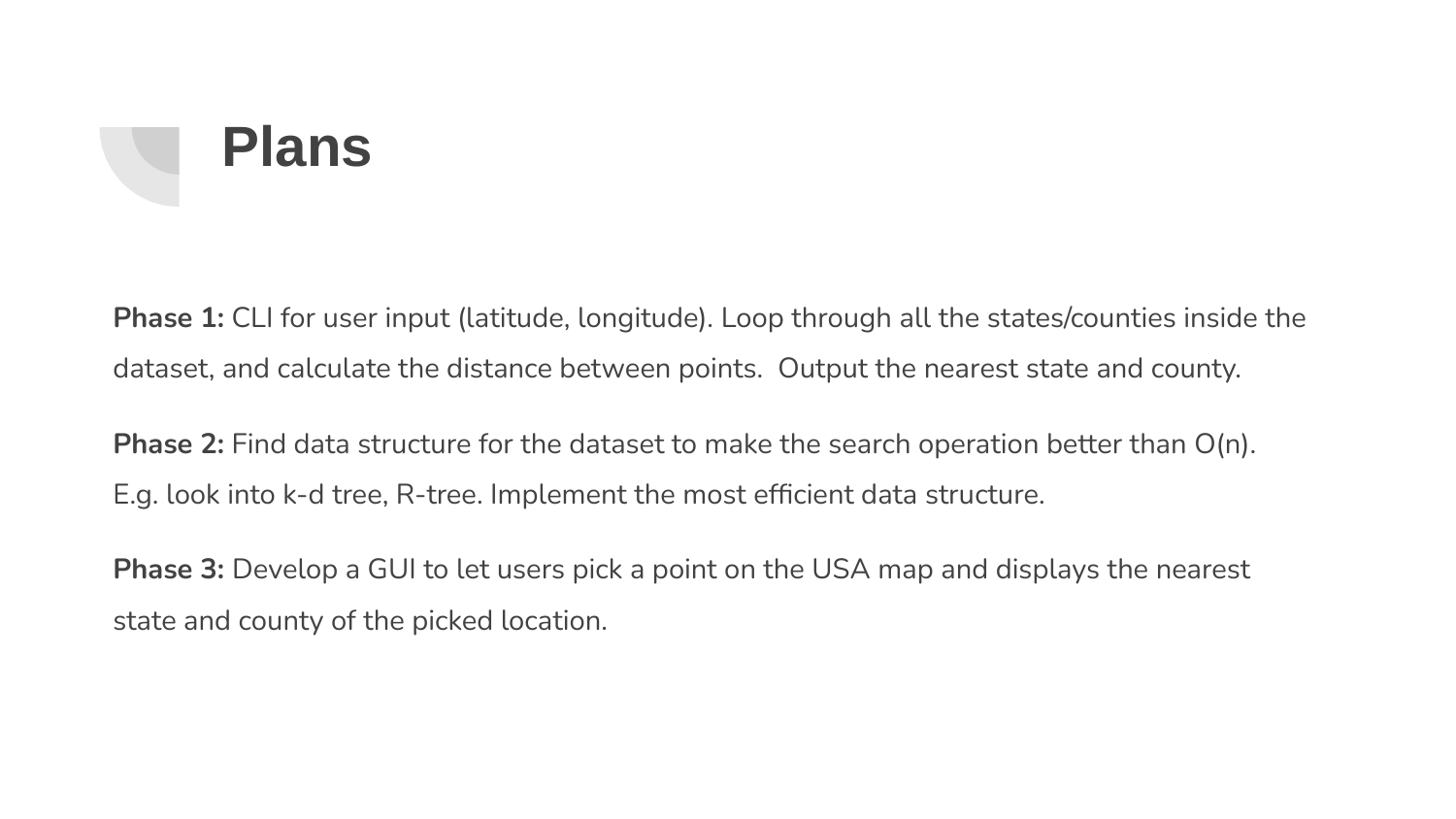

# Plans
Phase 1: CLI for user input (latitude, longitude). Loop through all the states/counties inside the dataset, and calculate the distance between points.  Output the nearest state and county.
Phase 2: Find data structure for the dataset to make the search operation better than O(n).
E.g. look into k-d tree, R-tree. Implement the most efficient data structure.
Phase 3: Develop a GUI to let users pick a point on the USA map and displays the nearest state and county of the picked location.